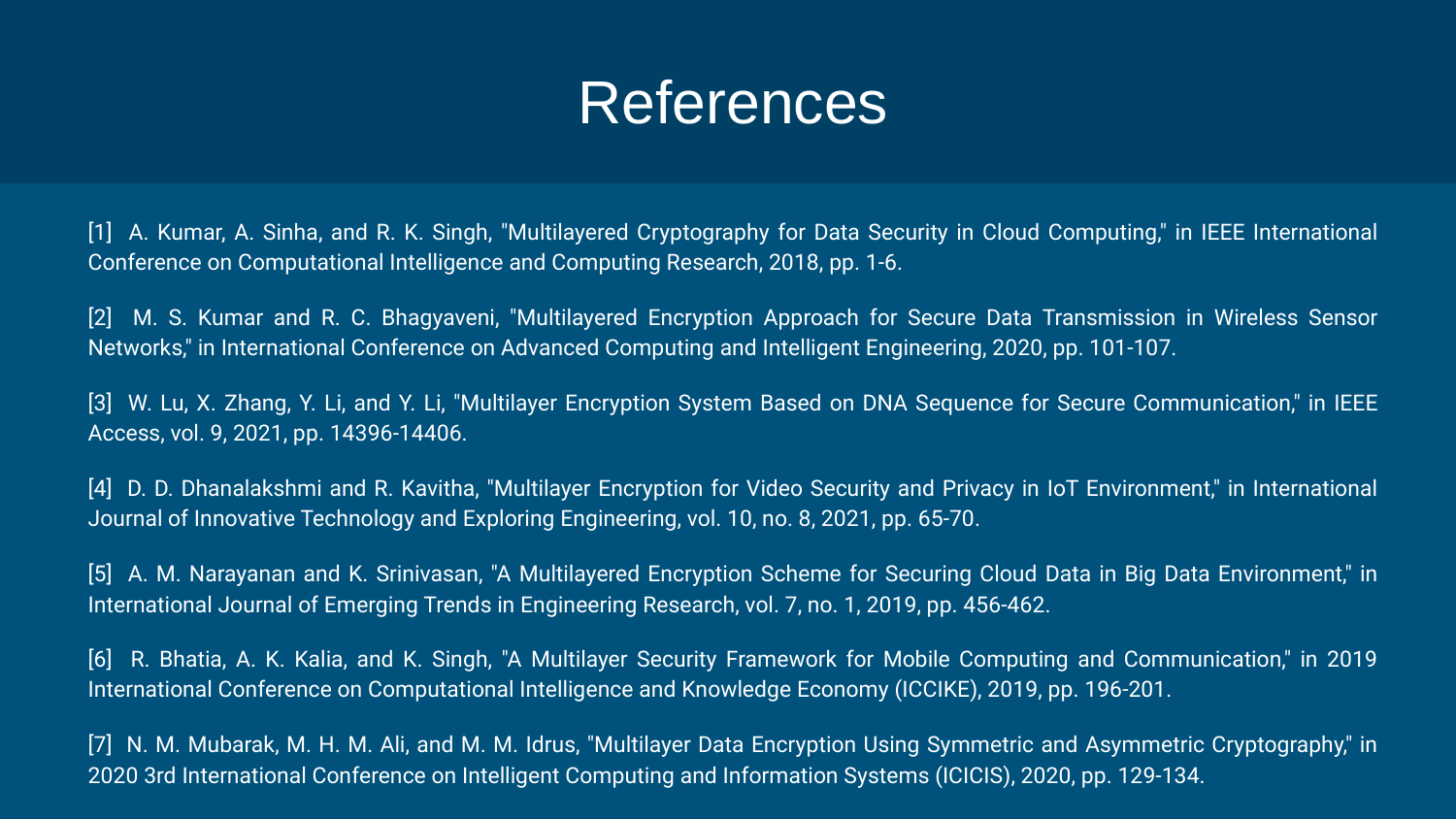

References
[1]  A. Kumar, A. Sinha, and R. K. Singh, "Multilayered Cryptography for Data Security in Cloud Computing," in IEEE International Conference on Computational Intelligence and Computing Research, 2018, pp. 1-6.
[2]  M. S. Kumar and R. C. Bhagyaveni, "Multilayered Encryption Approach for Secure Data Transmission in Wireless Sensor Networks," in International Conference on Advanced Computing and Intelligent Engineering, 2020, pp. 101-107.
[3]  W. Lu, X. Zhang, Y. Li, and Y. Li, "Multilayer Encryption System Based on DNA Sequence for Secure Communication," in IEEE Access, vol. 9, 2021, pp. 14396-14406.
[4]  D. D. Dhanalakshmi and R. Kavitha, "Multilayer Encryption for Video Security and Privacy in IoT Environment," in International Journal of Innovative Technology and Exploring Engineering, vol. 10, no. 8, 2021, pp. 65-70.
[5]  A. M. Narayanan and K. Srinivasan, "A Multilayered Encryption Scheme for Securing Cloud Data in Big Data Environment," in International Journal of Emerging Trends in Engineering Research, vol. 7, no. 1, 2019, pp. 456-462.
[6]  R. Bhatia, A. K. Kalia, and K. Singh, "A Multilayer Security Framework for Mobile Computing and Communication," in 2019 International Conference on Computational Intelligence and Knowledge Economy (ICCIKE), 2019, pp. 196-201.
[7]  N. M. Mubarak, M. H. M. Ali, and M. M. Idrus, "Multilayer Data Encryption Using Symmetric and Asymmetric Cryptography," in 2020 3rd International Conference on Intelligent Computing and Information Systems (ICICIS), 2020, pp. 129-134.